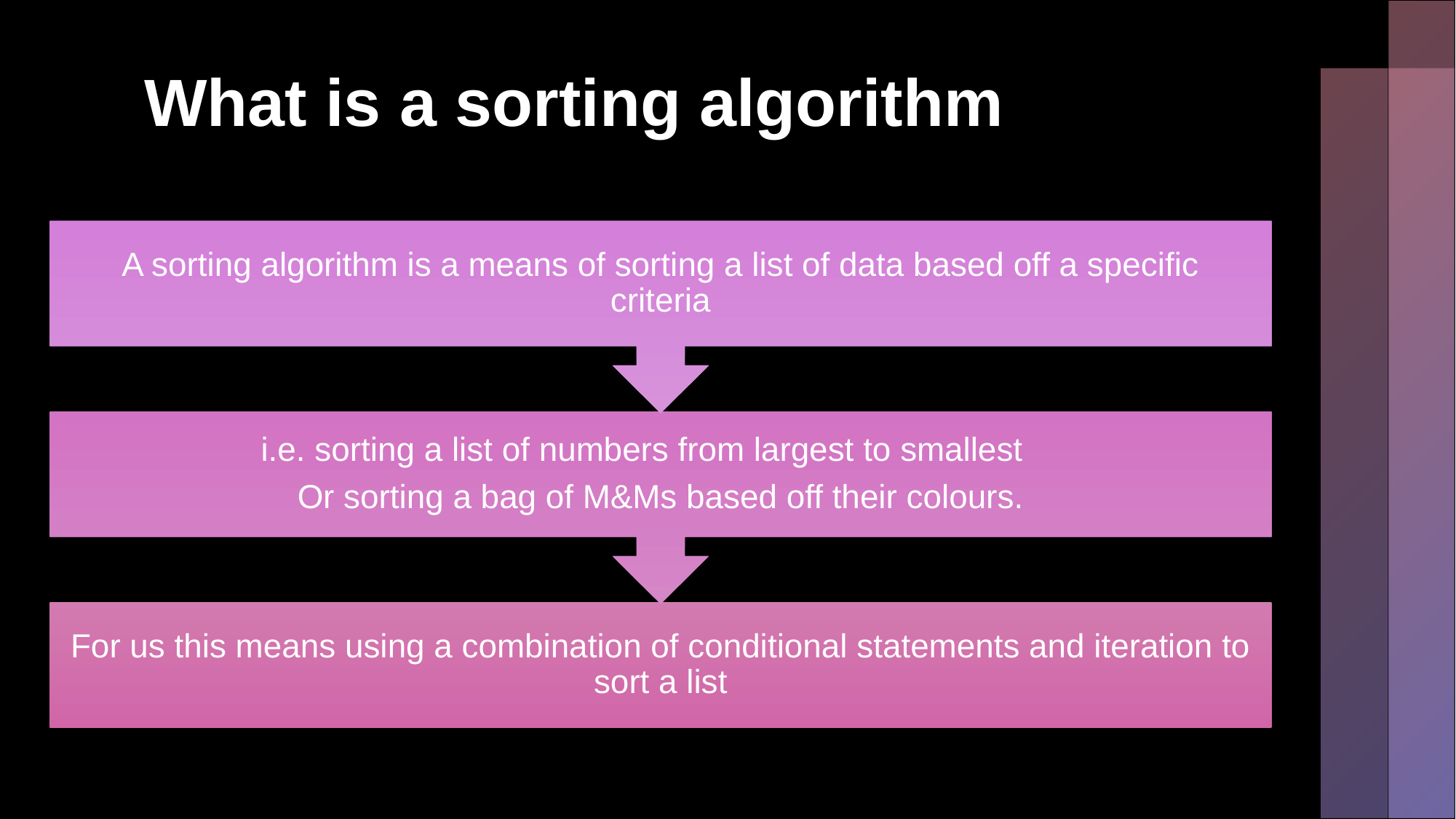

# What is a sorting algorithm

A sorting algorithm is a means of sorting a list of data based off a specific criteria

i.e. sorting a list of numbers from largest to smallest
Or sorting a bag of M&Ms based off their colours.

For us this means using a combination of conditional statements and iteration to sort a list